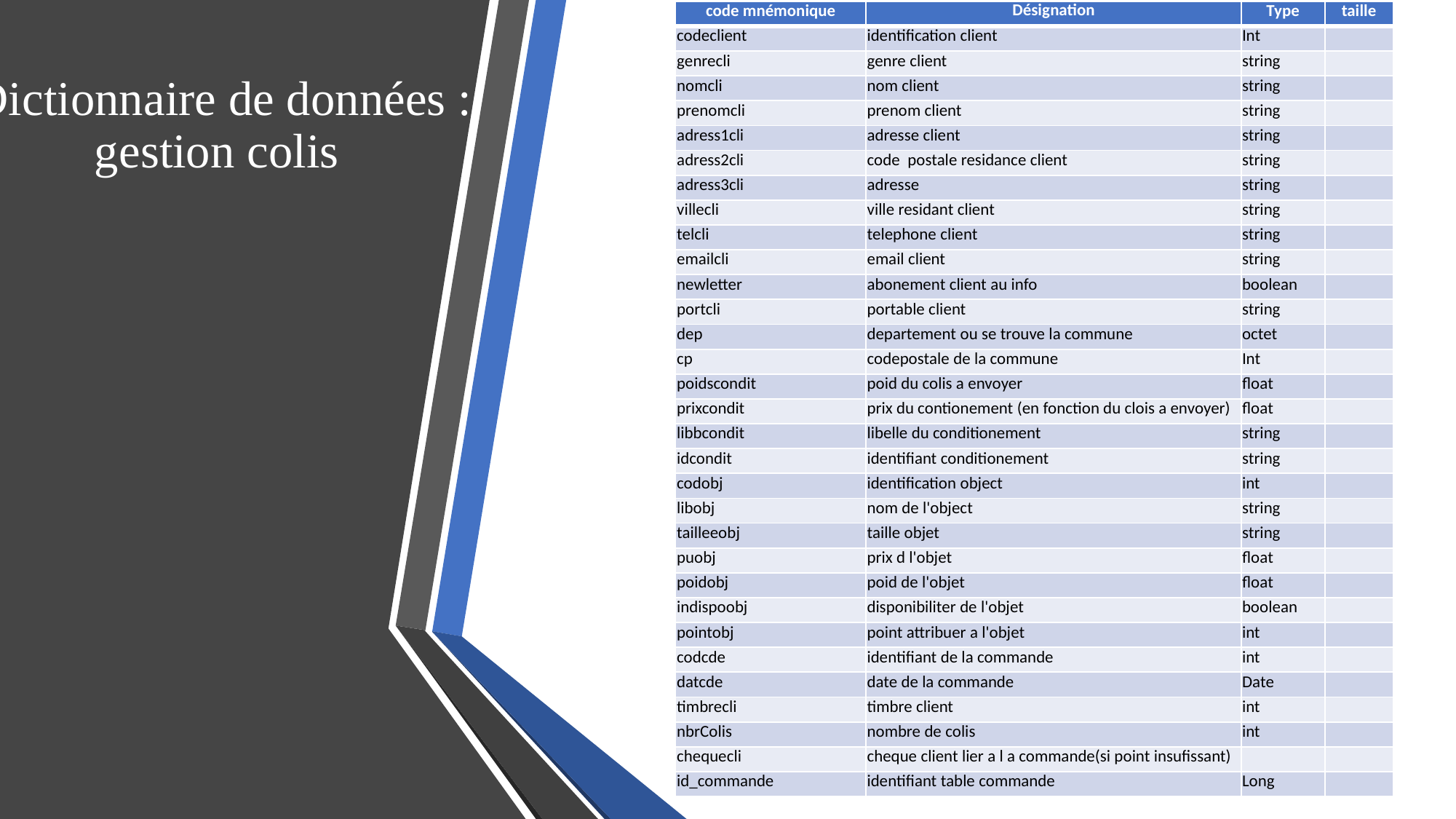

| code mnémonique | Désignation | Type | taille |
| --- | --- | --- | --- |
| codeclient | identification client | Int |  |
| genrecli | genre client | string |  |
| nomcli | nom client | string |  |
| prenomcli | prenom client | string |  |
| adress1cli | adresse client | string |  |
| adress2cli | code  postale residance client | string |  |
| adress3cli | adresse | string |  |
| villecli | ville residant client | string |  |
| telcli | telephone client | string |  |
| emailcli | email client | string |  |
| newletter | abonement client au info | boolean |  |
| portcli | portable client | string |  |
| dep | departement ou se trouve la commune | octet |  |
| cp | codepostale de la commune | Int |  |
| poidscondit | poid du colis a envoyer | float |  |
| prixcondit | prix du contionement (en fonction du clois a envoyer) | float |  |
| libbcondit | libelle du conditionement | string |  |
| idcondit | identifiant conditionement | string |  |
| codobj | identification object | int |  |
| libobj | nom de l'object | string |  |
| tailleeobj | taille objet | string |  |
| puobj | prix d l'objet | float |  |
| poidobj | poid de l'objet | float |  |
| indispoobj | disponibiliter de l'objet | boolean |  |
| pointobj | point attribuer a l'objet | int |  |
| codcde | identifiant de la commande | int |  |
| datcde | date de la commande | Date |  |
| timbrecli | timbre client | int |  |
| nbrColis | nombre de colis | int |  |
| chequecli | cheque client lier a l a commande(si point insufissant) |  |  |
| id\_commande | identifiant table commande | Long |  |
# Dictionnaire de données : gestion colis
5